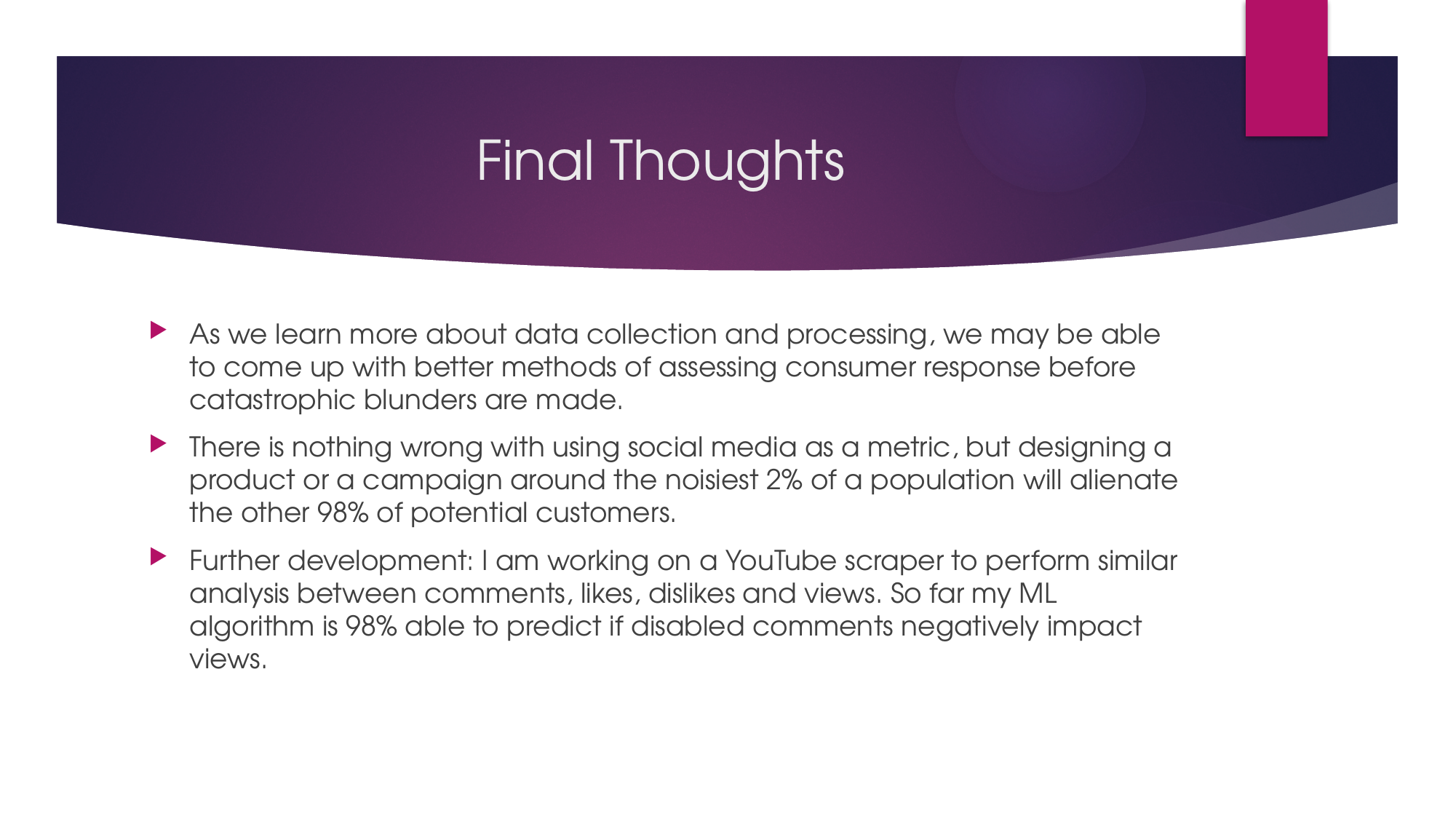

# Final Thoughts
As we learn more about data collection and processing, we may be able to come up with better methods of assessing consumer response before catastrophic blunders are made.
There is nothing wrong with using social media as a metric, but designing a product or a campaign around the noisiest 2% of a population will alienate the other 98% of potential customers.
Further development: I am working on a YouTube scraper to perform similar analysis between comments, likes, dislikes and views. So far my ML algorithm is 98% able to predict if disabled comments negatively impact views.